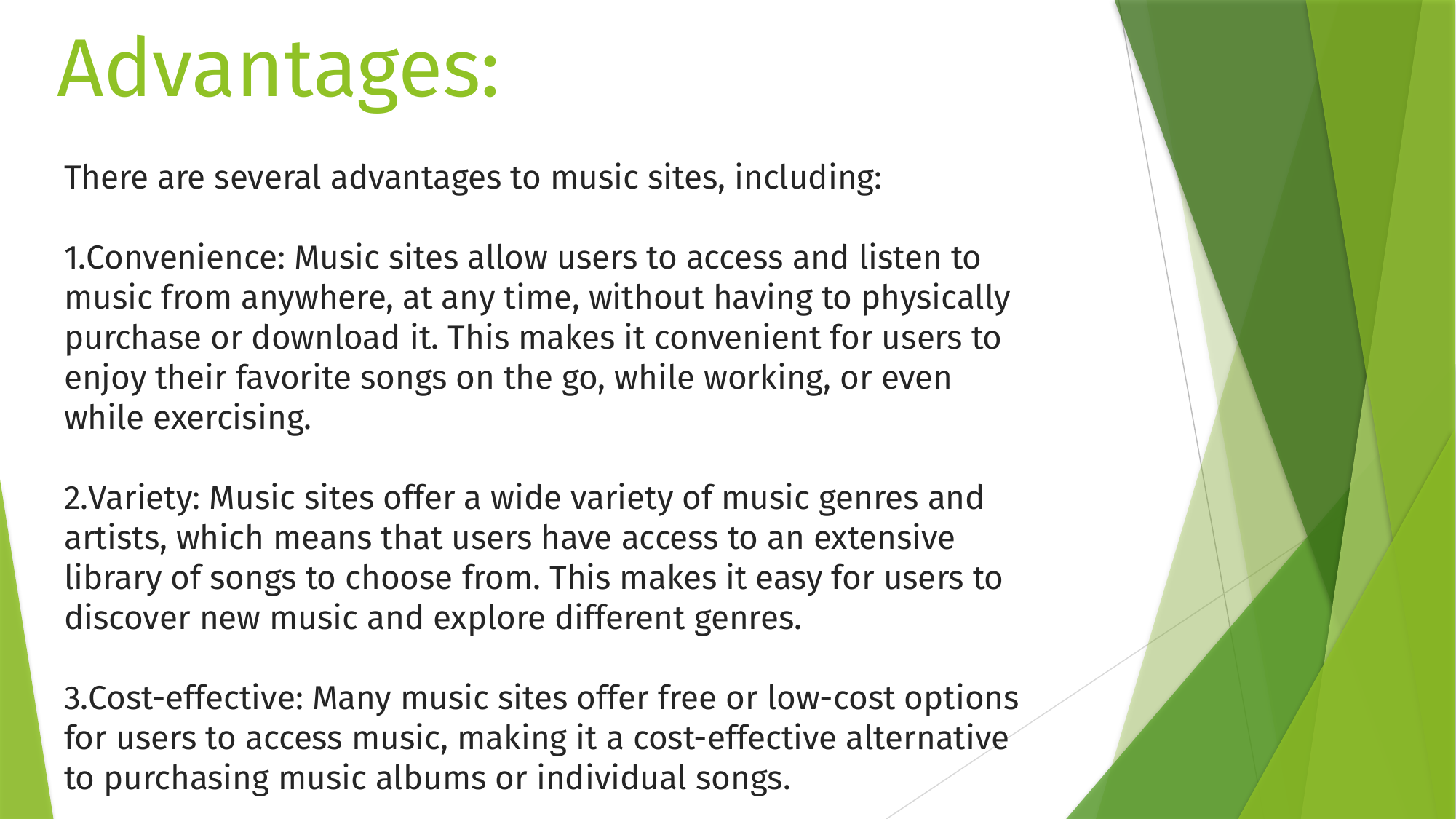

Advantages:
There are several advantages to music sites, including:

Convenience: Music sites allow users to access and listen to music from anywhere, at any time, without having to physically purchase or download it. This makes it convenient for users to enjoy their favorite songs on the go, while working, or even while exercising.

Variety: Music sites offer a wide variety of music genres and artists, which means that users have access to an extensive library of songs to choose from. This makes it easy for users to discover new music and explore different genres.

Cost-effective: Many music sites offer free or low-cost options for users to access music, making it a cost-effective alternative to purchasing music albums or individual songs.